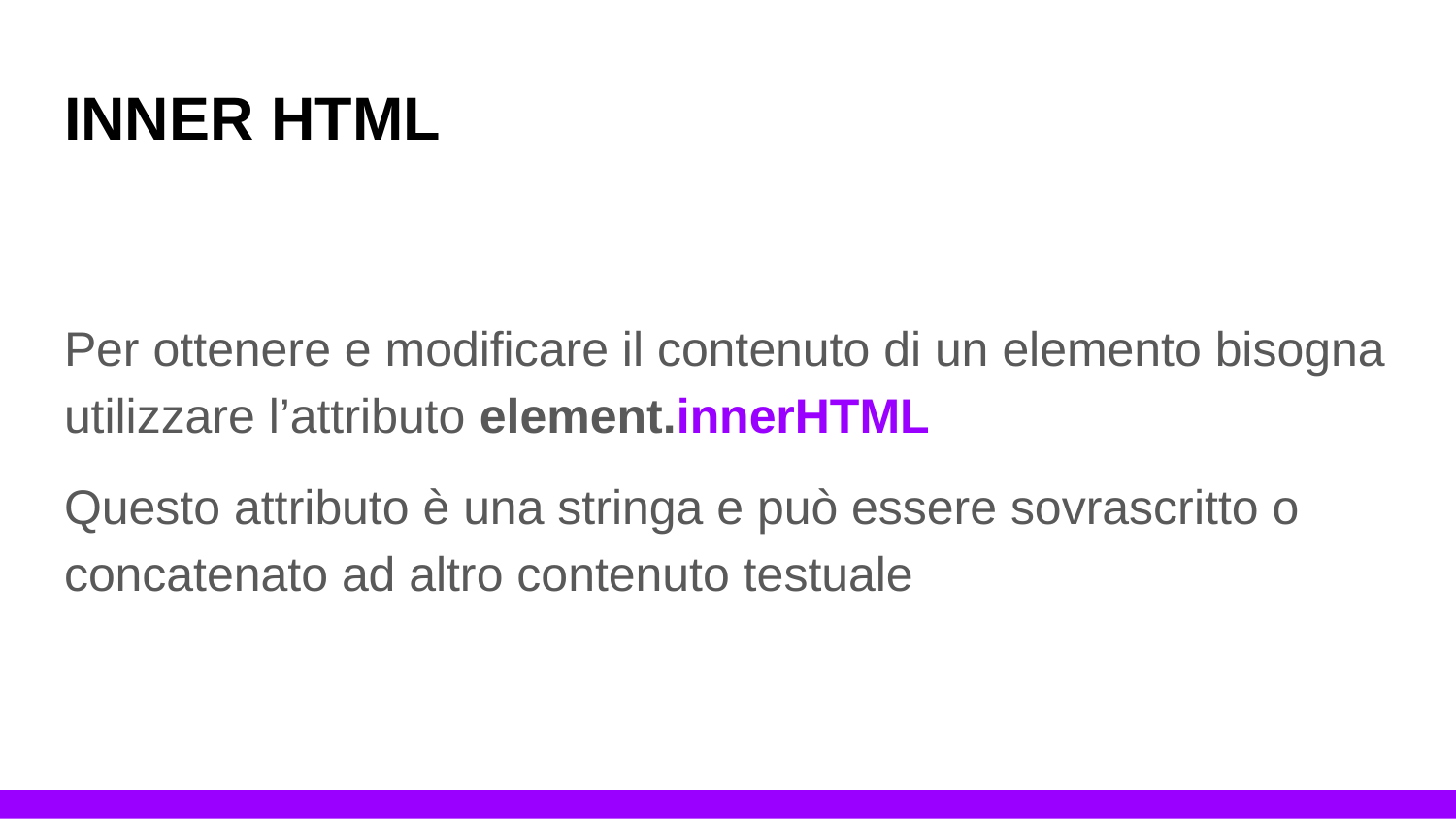

# INNER HTML
Per ottenere e modificare il contenuto di un elemento bisogna utilizzare l’attributo element.innerHTML
Questo attributo è una stringa e può essere sovrascritto o concatenato ad altro contenuto testuale